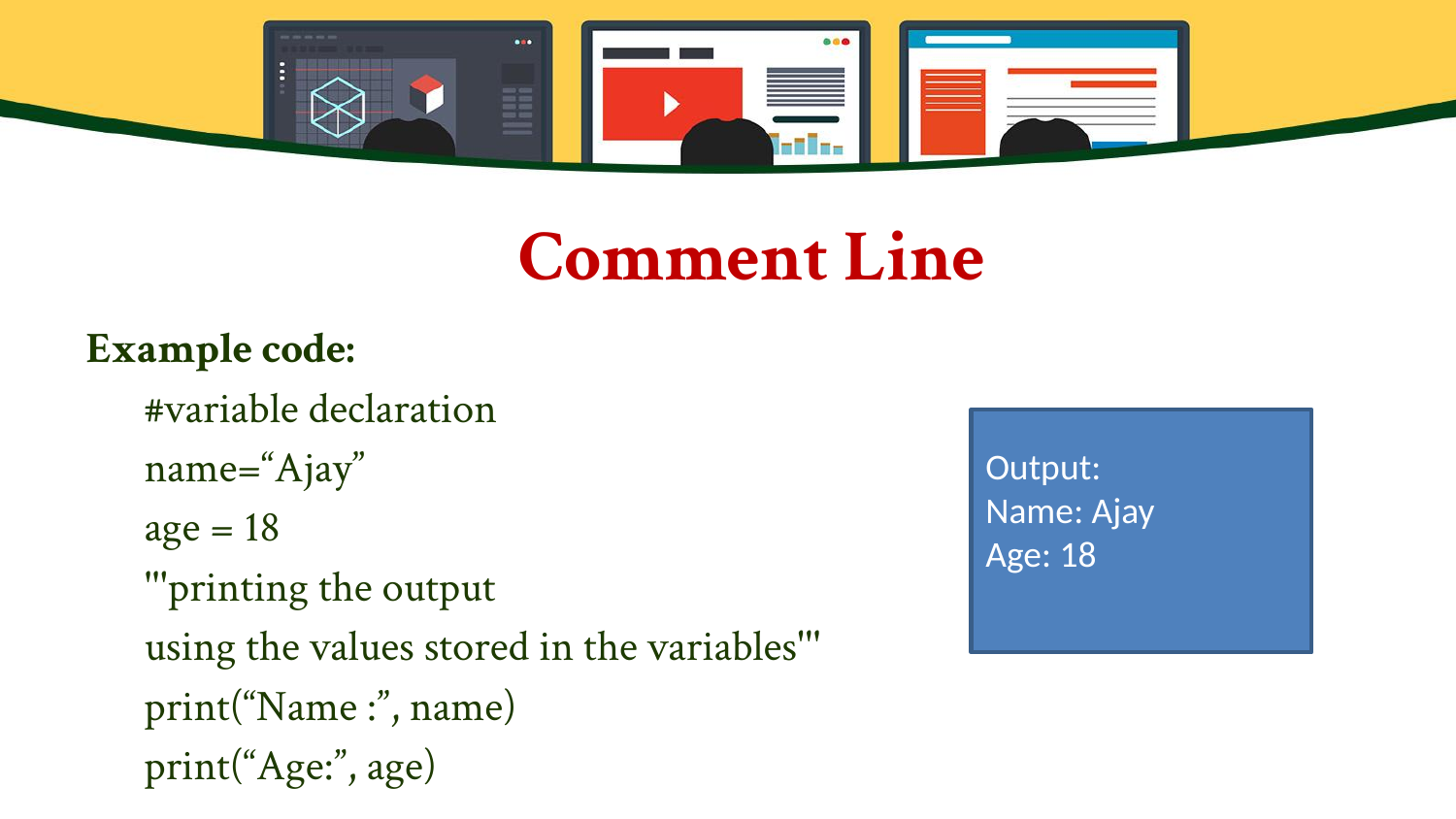

Comment Line
Example code:
      #variable declaration
      name=“Ajay”
      age = 18
      '''printing the output
      using the values stored in the variables'''
      print(“Name :”, name)
      print(“Age:”, age)
Output:
Name: Ajay
Age: 18